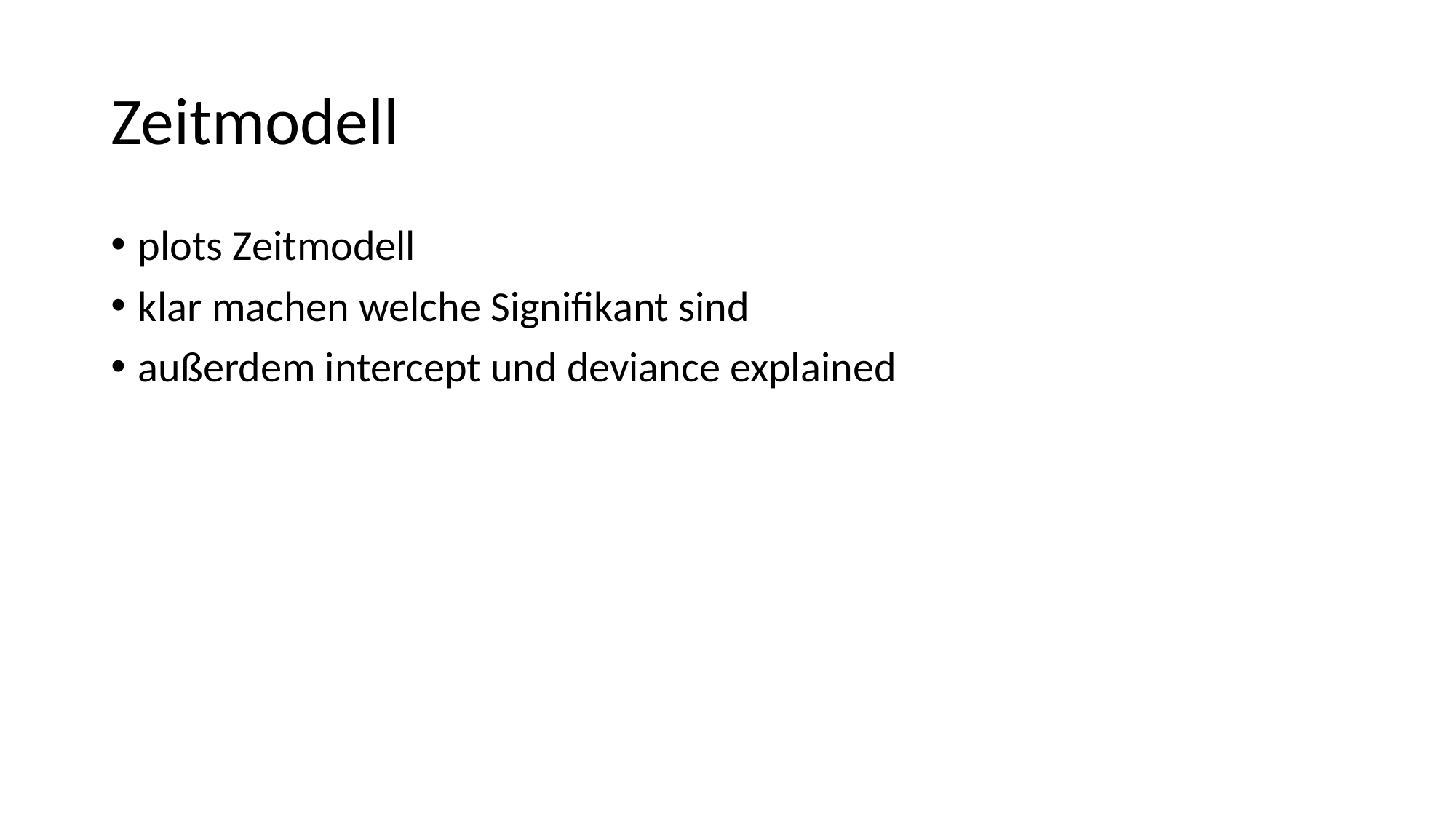

# Zeitmodell
plots Zeitmodell
klar machen welche Signifikant sind
außerdem intercept und deviance explained